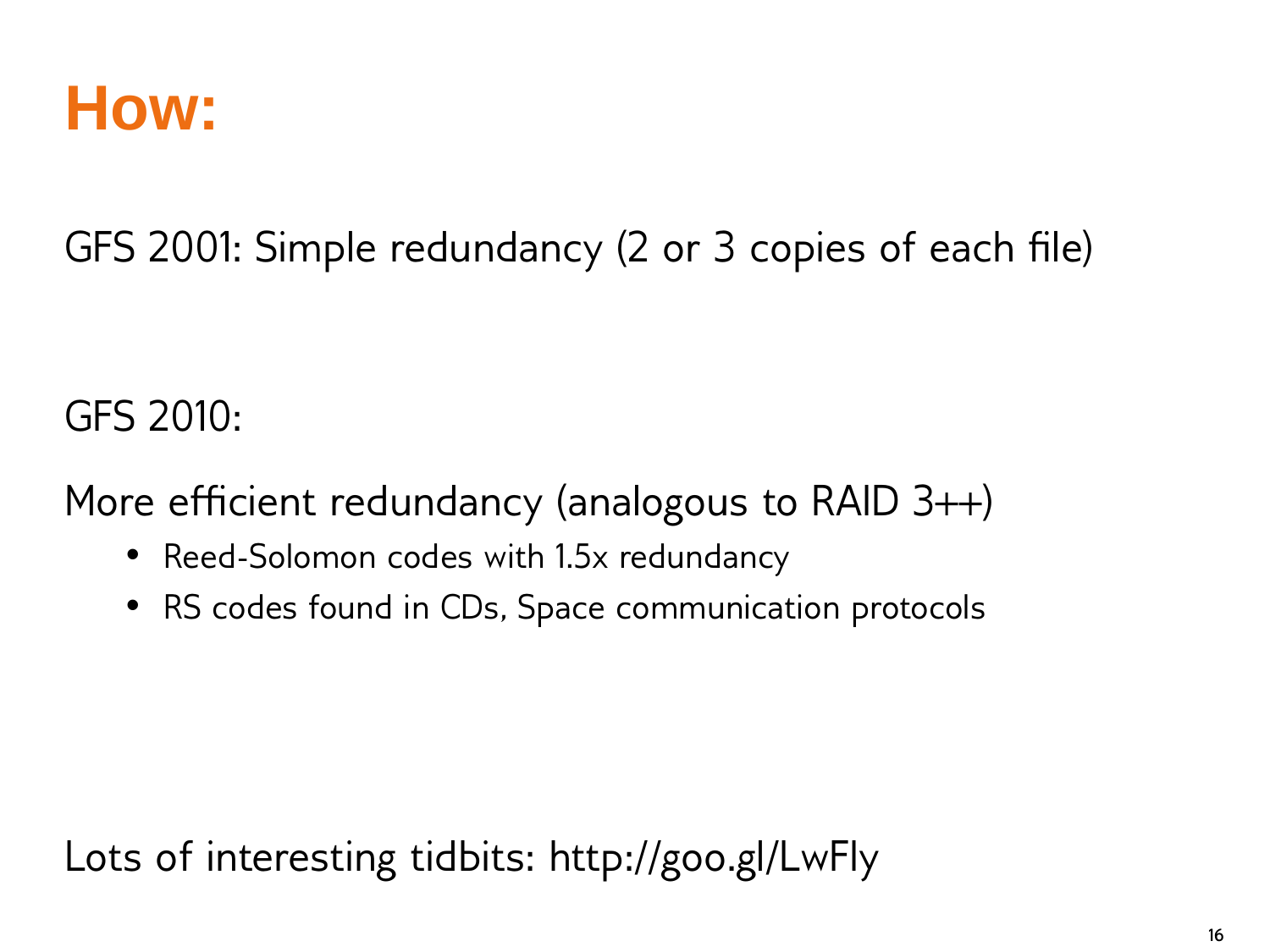

# How:
GFS 2001: Simple redundancy (2 or 3 copies of each file)

GFS 2010:
More efficient redundancy (analogous to RAID 3++)
Reed-Solomon codes with 1.5x redundancy
RS codes found in CDs, Space communication protocols

Lots of interesting tidbits: http://goo.gl/LwFIy